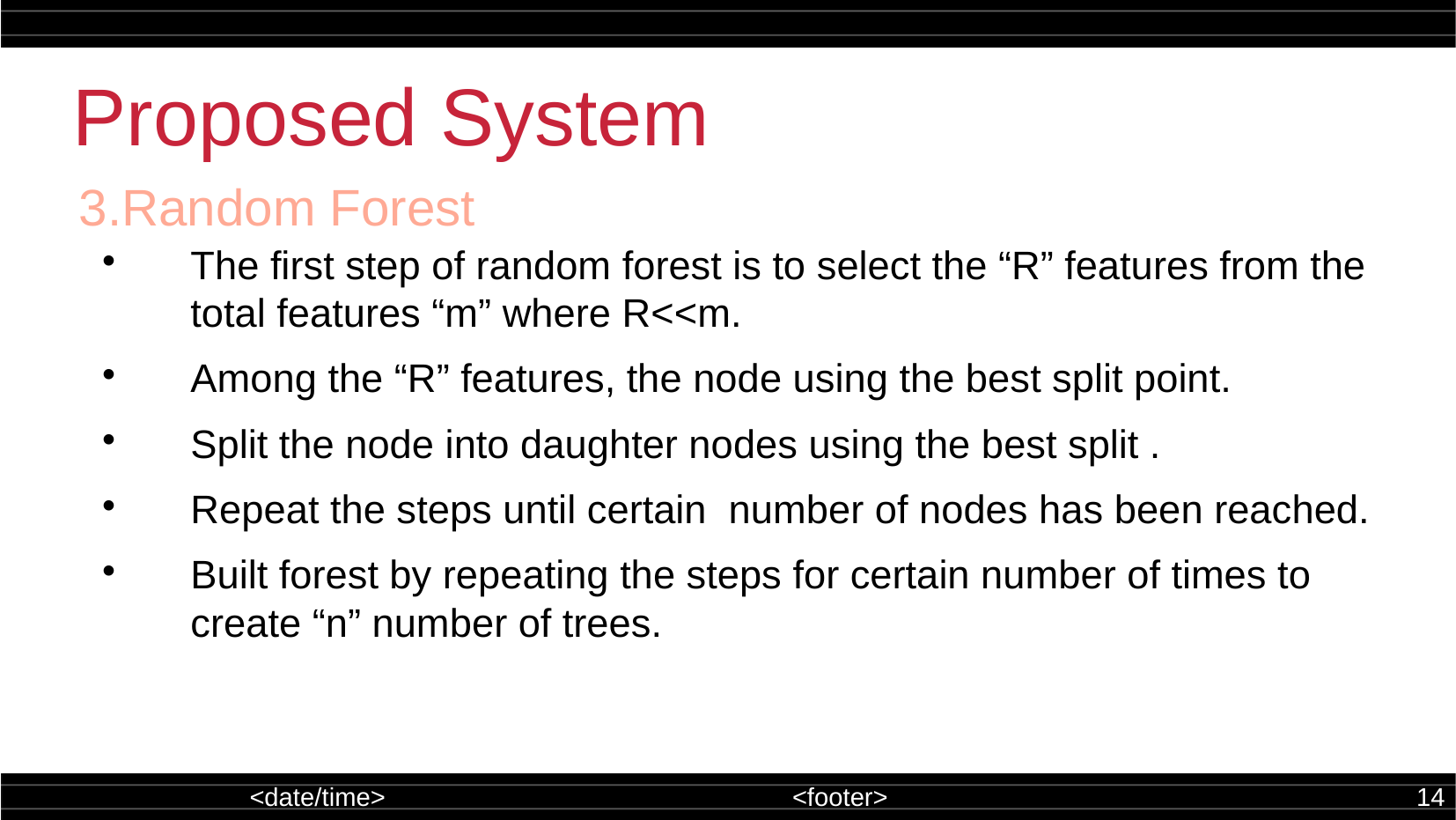

Proposed System
3.Random Forest
The first step of random forest is to select the “R” features from the total features “m” where R<<m.
Among the “R” features, the node using the best split point.
Split the node into daughter nodes using the best split .
Repeat the steps until certain  number of nodes has been reached.
Built forest by repeating the steps for certain number of times to create “n” number of trees.